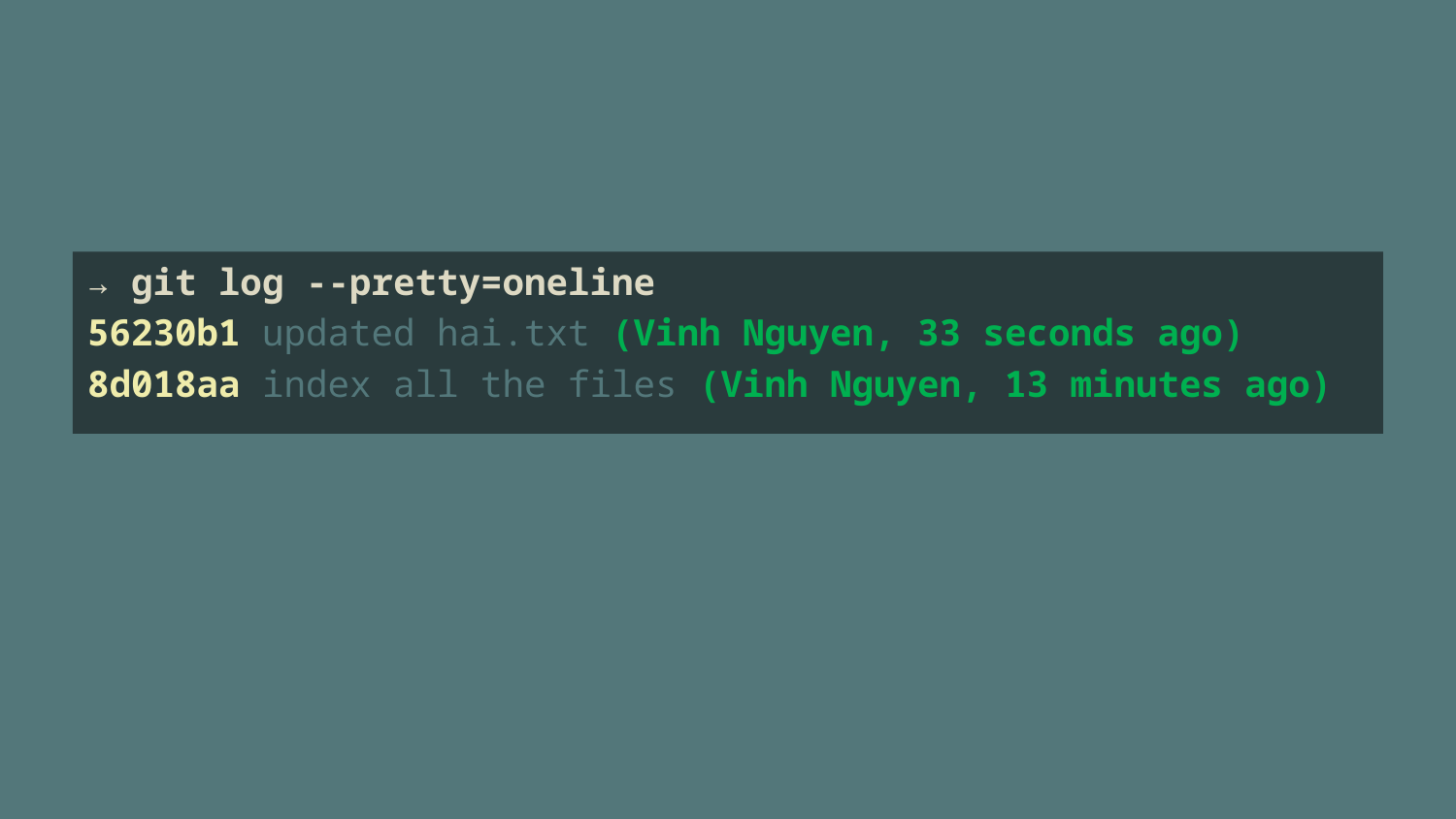

→ git log --pretty=oneline
56230b1 updated hai.txt (Vinh Nguyen, 33 seconds ago)
8d018aa index all the files (Vinh Nguyen, 13 minutes ago)